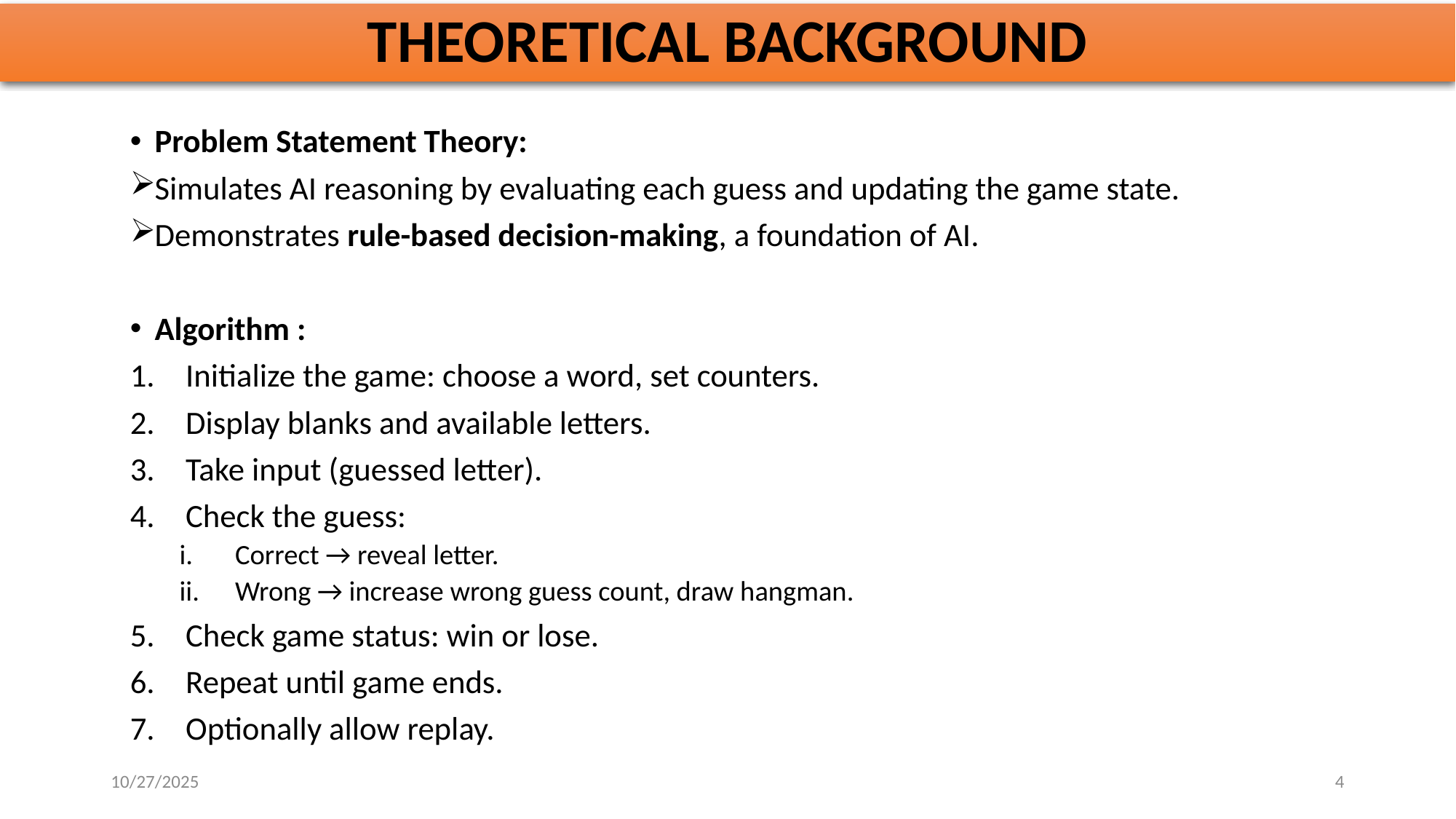

# THEORETICAL BACKGROUND
Problem Statement Theory:
Simulates AI reasoning by evaluating each guess and updating the game state.
Demonstrates rule-based decision-making, a foundation of AI.

Algorithm :
Initialize the game: choose a word, set counters.
Display blanks and available letters.
Take input (guessed letter).
Check the guess:
Correct → reveal letter.
Wrong → increase wrong guess count, draw hangman.
Check game status: win or lose.
Repeat until game ends.
Optionally allow replay.

10/27/2025
4